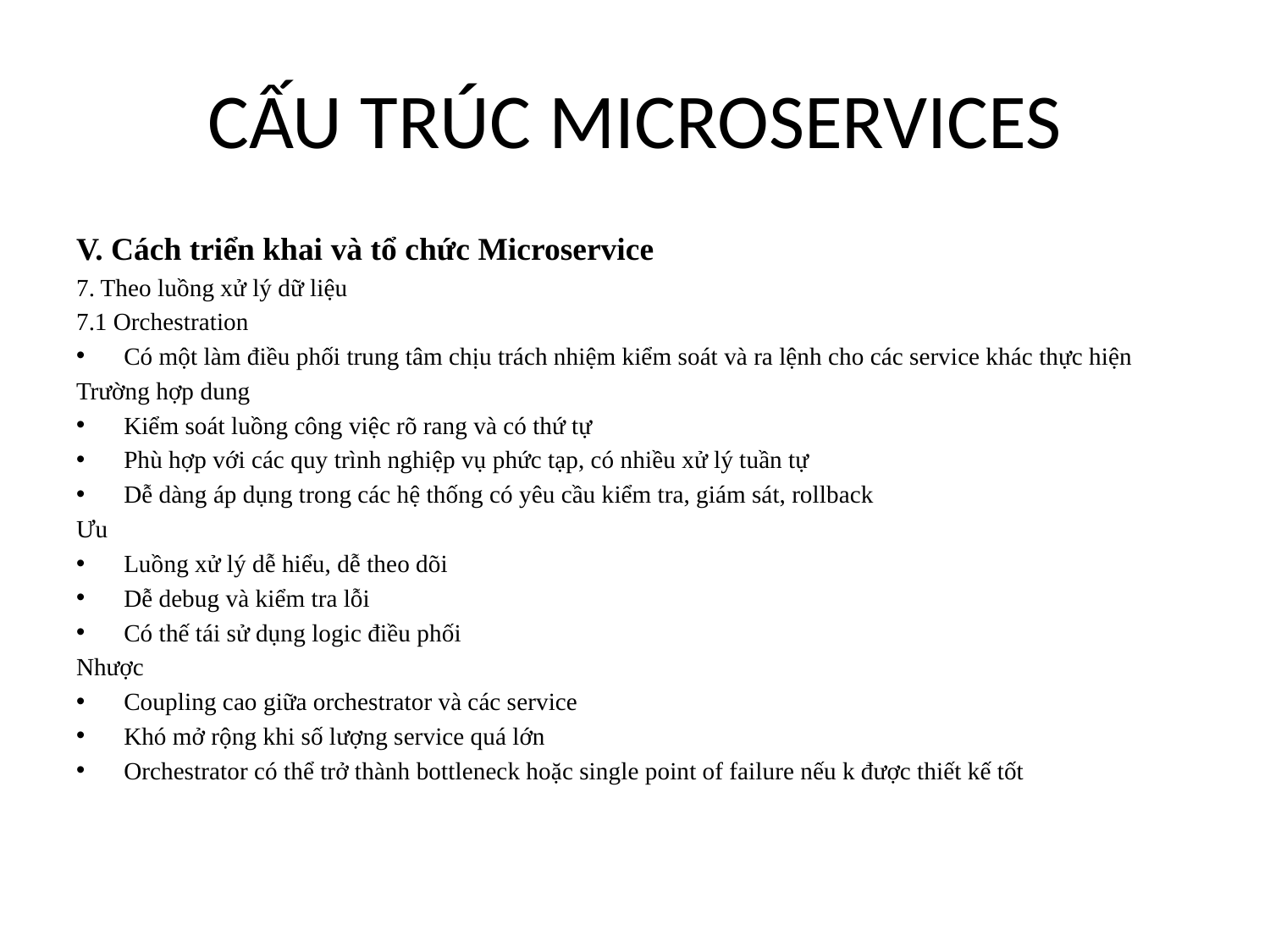

# CẤU TRÚC MICROSERVICES
V. Cách triển khai và tổ chức Microservice
7. Theo luồng xử lý dữ liệu
7.1 Orchestration
Có một làm điều phối trung tâm chịu trách nhiệm kiểm soát và ra lệnh cho các service khác thực hiện
Trường hợp dung
Kiểm soát luồng công việc rõ rang và có thứ tự
Phù hợp với các quy trình nghiệp vụ phức tạp, có nhiều xử lý tuần tự
Dễ dàng áp dụng trong các hệ thống có yêu cầu kiểm tra, giám sát, rollback
Ưu
Luồng xử lý dễ hiểu, dễ theo dõi
Dễ debug và kiểm tra lỗi
Có thế tái sử dụng logic điều phối
Nhược
Coupling cao giữa orchestrator và các service
Khó mở rộng khi số lượng service quá lớn
Orchestrator có thể trở thành bottleneck hoặc single point of failure nếu k được thiết kế tốt